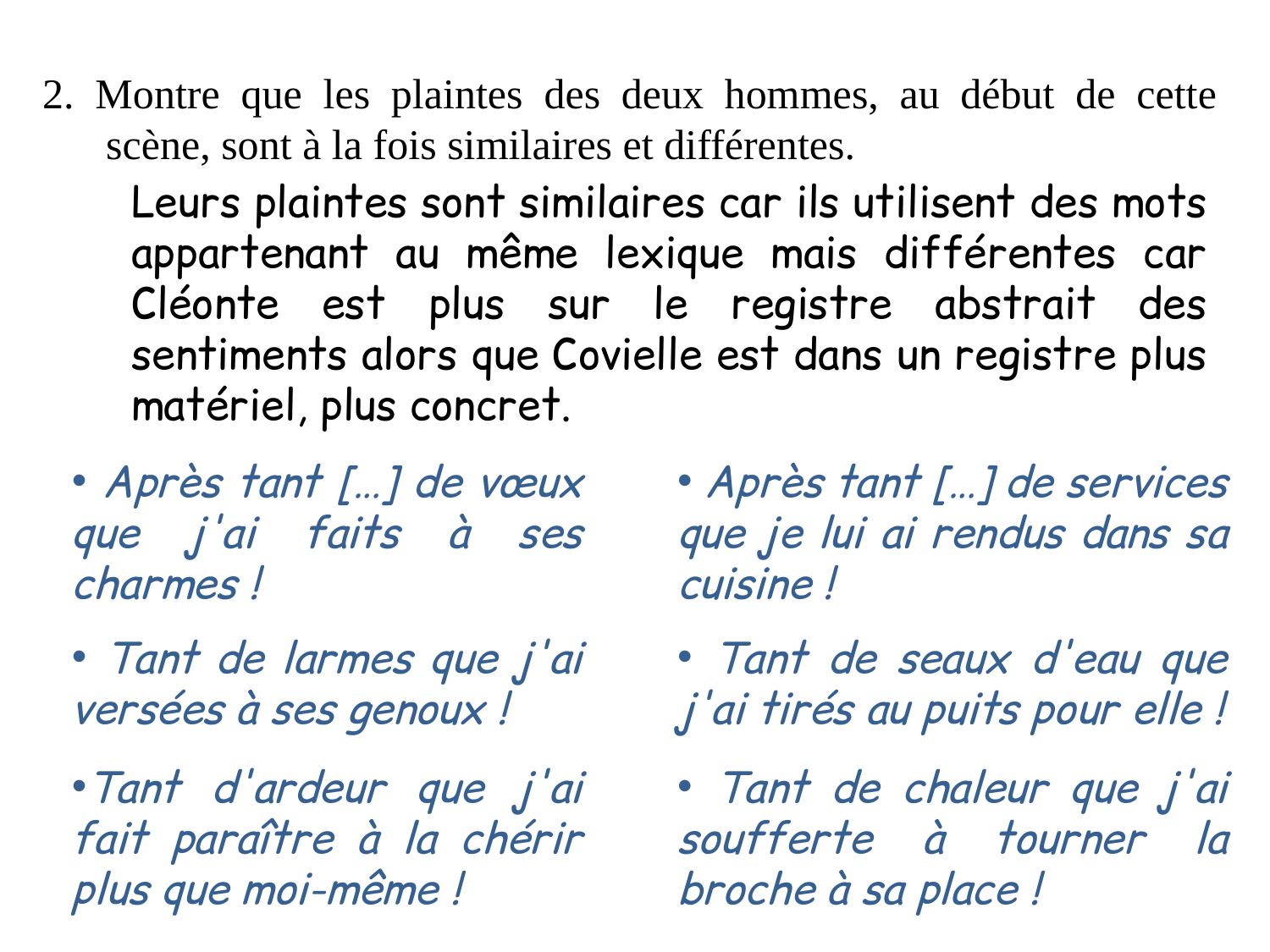

2. Montre que les plaintes des deux hommes, au début de cette scène, sont à la fois similaires et différentes.
Leurs plaintes sont similaires car ils utilisent des mots appartenant au même lexique mais différentes car Cléonte est plus sur le registre abstrait des sentiments alors que Covielle est dans un registre plus matériel, plus concret.
 Après tant […] de vœux que j'ai faits à ses charmes !
 Après tant […] de services que je lui ai rendus dans sa cuisine !
 Tant de larmes que j'ai versées à ses genoux !
 Tant de seaux d'eau que j'ai tirés au puits pour elle !
Tant d'ardeur que j'ai fait paraître à la chérir plus que moi-même !
 Tant de chaleur que j'ai soufferte à tourner la broche à sa place !